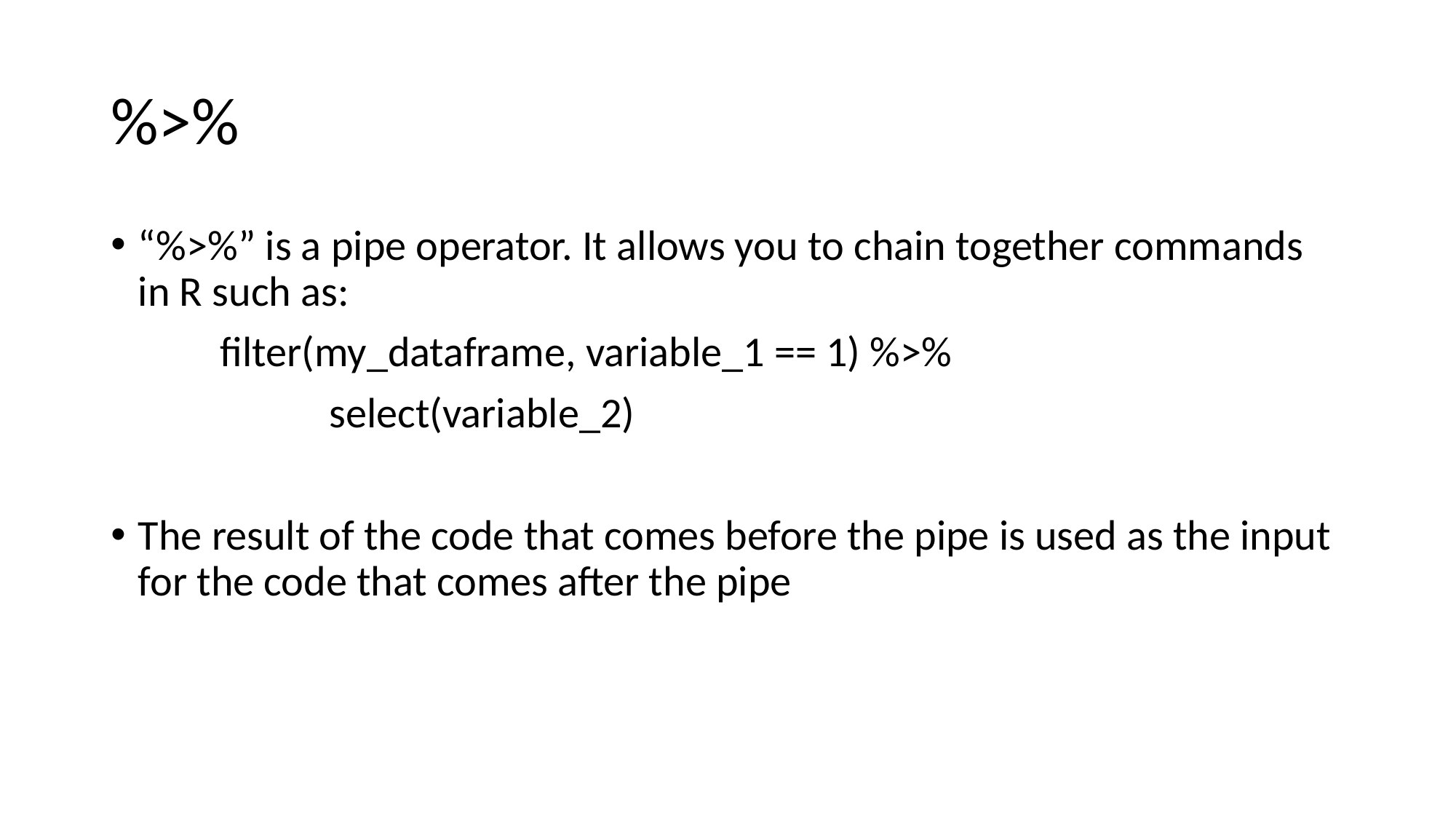

# %>%
“%>%” is a pipe operator. It allows you to chain together commands in R such as:
	filter(my_dataframe, variable_1 == 1) %>%
		select(variable_2)

The result of the code that comes before the pipe is used as the input for the code that comes after the pipe